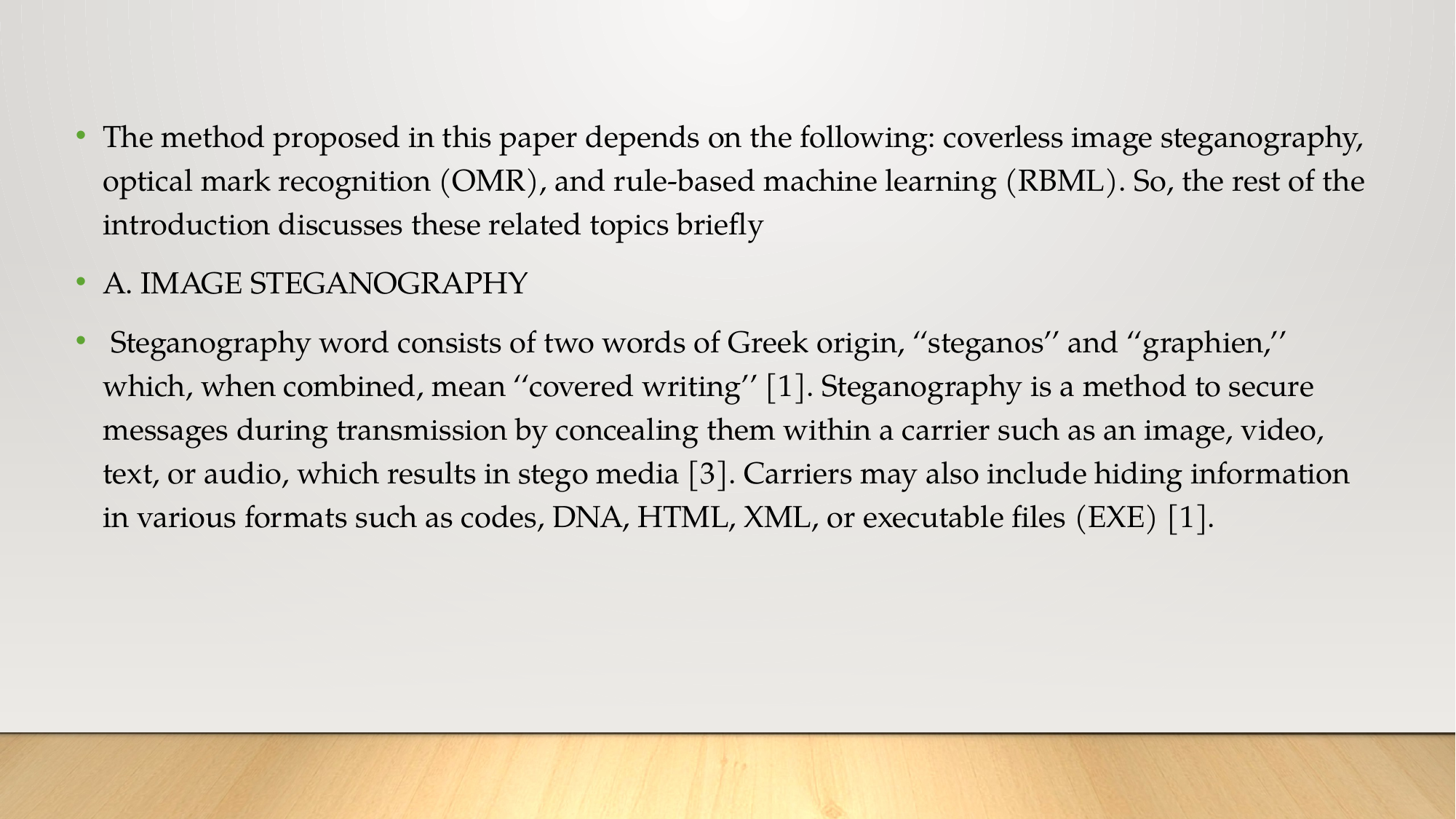

The method proposed in this paper depends on the following: coverless image steganography, optical mark recognition (OMR), and rule-based machine learning (RBML). So, the rest of the introduction discusses these related topics briefly
A. IMAGE STEGANOGRAPHY
 Steganography word consists of two words of Greek origin, ‘‘steganos’’ and ‘‘graphien,’’ which, when combined, mean ‘‘covered writing’’ [1]. Steganography is a method to secure messages during transmission by concealing them within a carrier such as an image, video, text, or audio, which results in stego media [3]. Carriers may also include hiding information in various formats such as codes, DNA, HTML, XML, or executable files (EXE) [1].